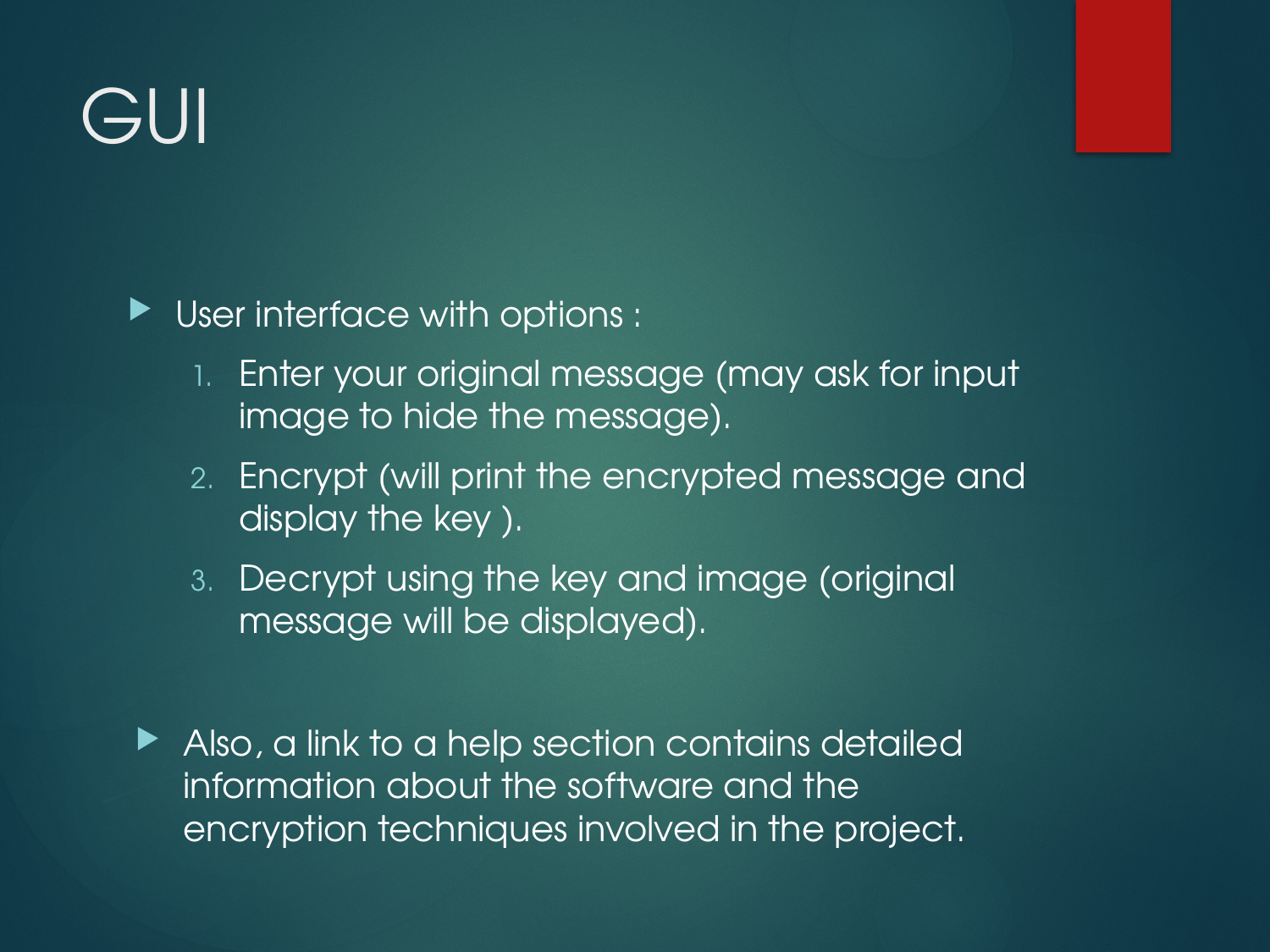

# GUI
User interface with options :
Enter your original message (may ask for input image to hide the message).
Encrypt (will print the encrypted message and display the key ).
Decrypt using the key and image (original message will be displayed).

Also, a link to a help section contains detailed information about the software and the encryption techniques involved in the project.